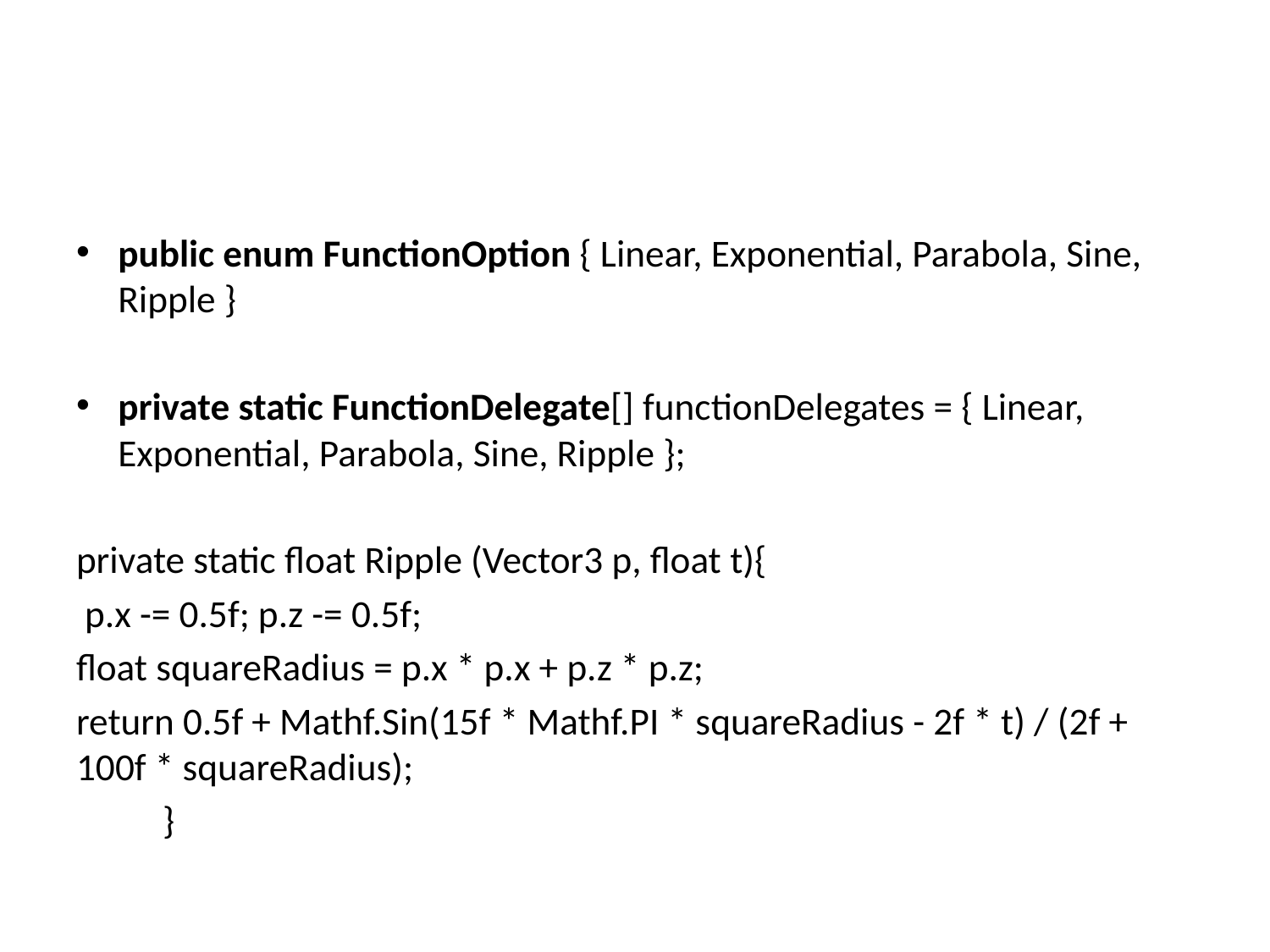

#
public enum FunctionOption { Linear, Exponential, Parabola, Sine, Ripple }

private static FunctionDelegate[] functionDelegates = { Linear, Exponential, Parabola, Sine, Ripple };

private static float Ripple (Vector3 p, float t){
 p.x -= 0.5f; p.z -= 0.5f;
float squareRadius = p.x * p.x + p.z * p.z;
return 0.5f + Mathf.Sin(15f * Mathf.PI * squareRadius - 2f * t) / (2f + 100f * squareRadius);
	}